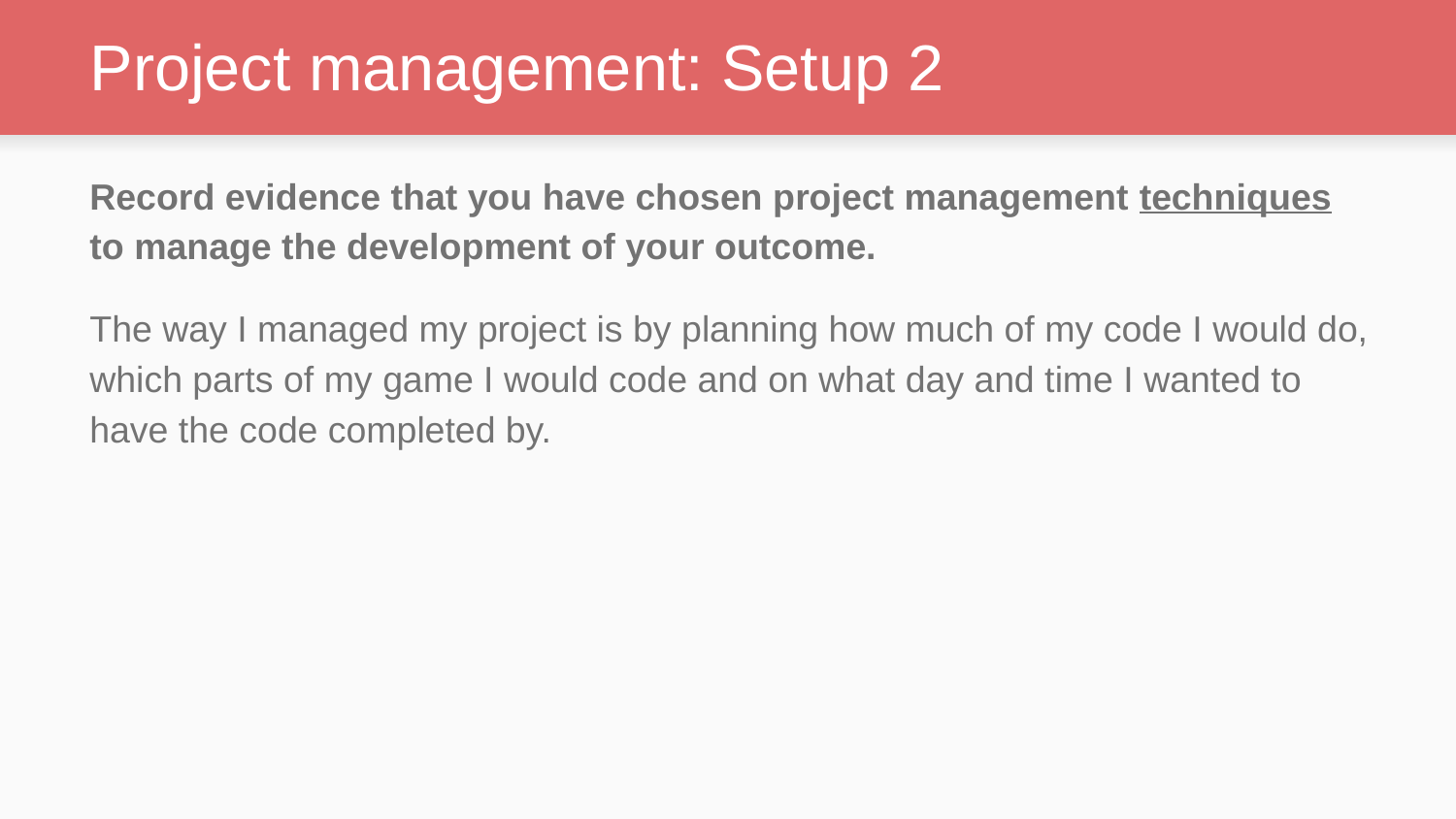

# Project management: Setup 2
Record evidence that you have chosen project management techniques to manage the development of your outcome.
The way I managed my project is by planning how much of my code I would do, which parts of my game I would code and on what day and time I wanted to have the code completed by.